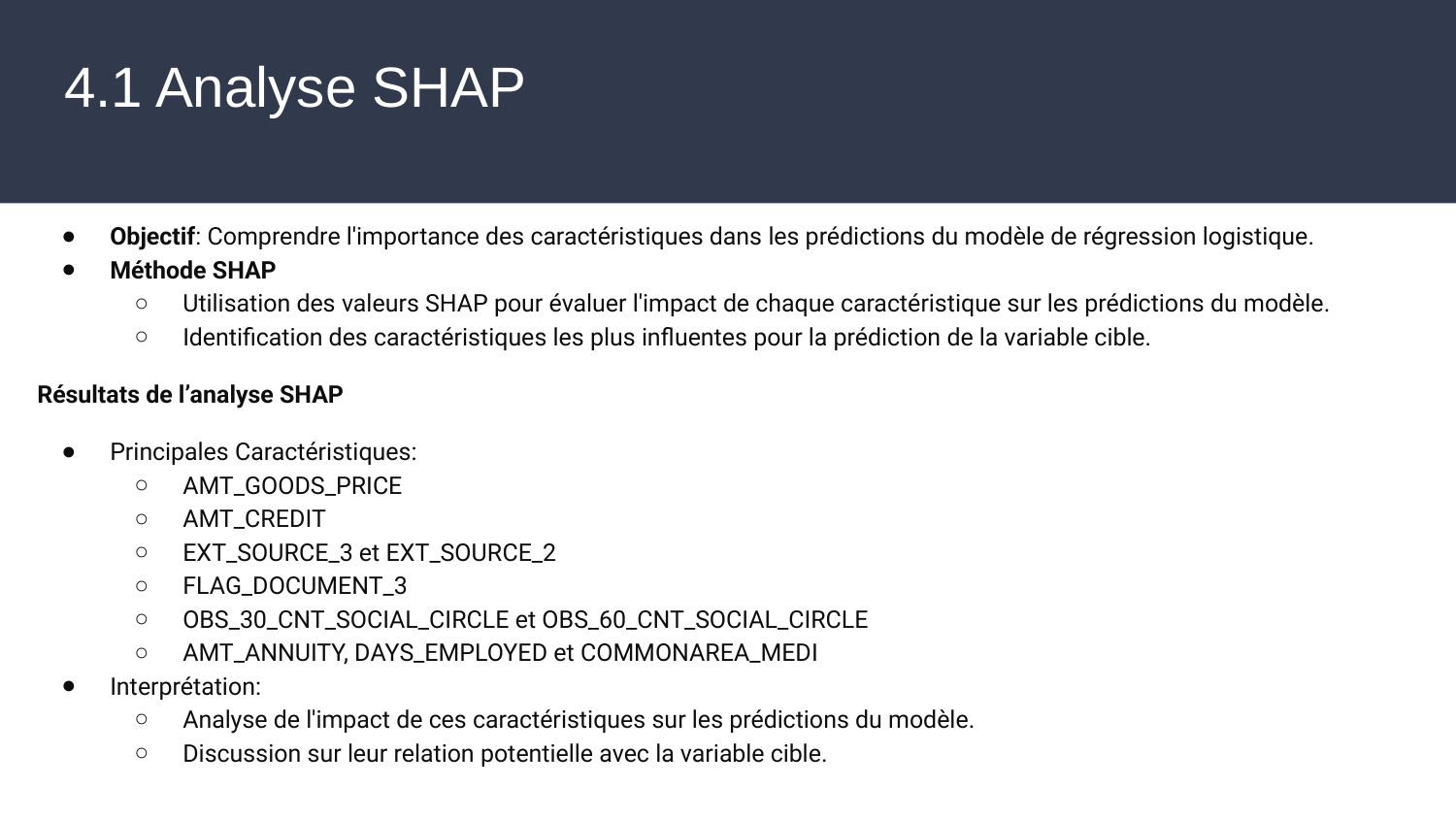

# 4.1 Analyse SHAP
Objectif: Comprendre l'importance des caractéristiques dans les prédictions du modèle de régression logistique.
Méthode SHAP
Utilisation des valeurs SHAP pour évaluer l'impact de chaque caractéristique sur les prédictions du modèle.
Identification des caractéristiques les plus influentes pour la prédiction de la variable cible.
Résultats de l’analyse SHAP
Principales Caractéristiques:
AMT_GOODS_PRICE
AMT_CREDIT
EXT_SOURCE_3 et EXT_SOURCE_2
FLAG_DOCUMENT_3
OBS_30_CNT_SOCIAL_CIRCLE et OBS_60_CNT_SOCIAL_CIRCLE
AMT_ANNUITY, DAYS_EMPLOYED et COMMONAREA_MEDI
Interprétation:
Analyse de l'impact de ces caractéristiques sur les prédictions du modèle.
Discussion sur leur relation potentielle avec la variable cible.